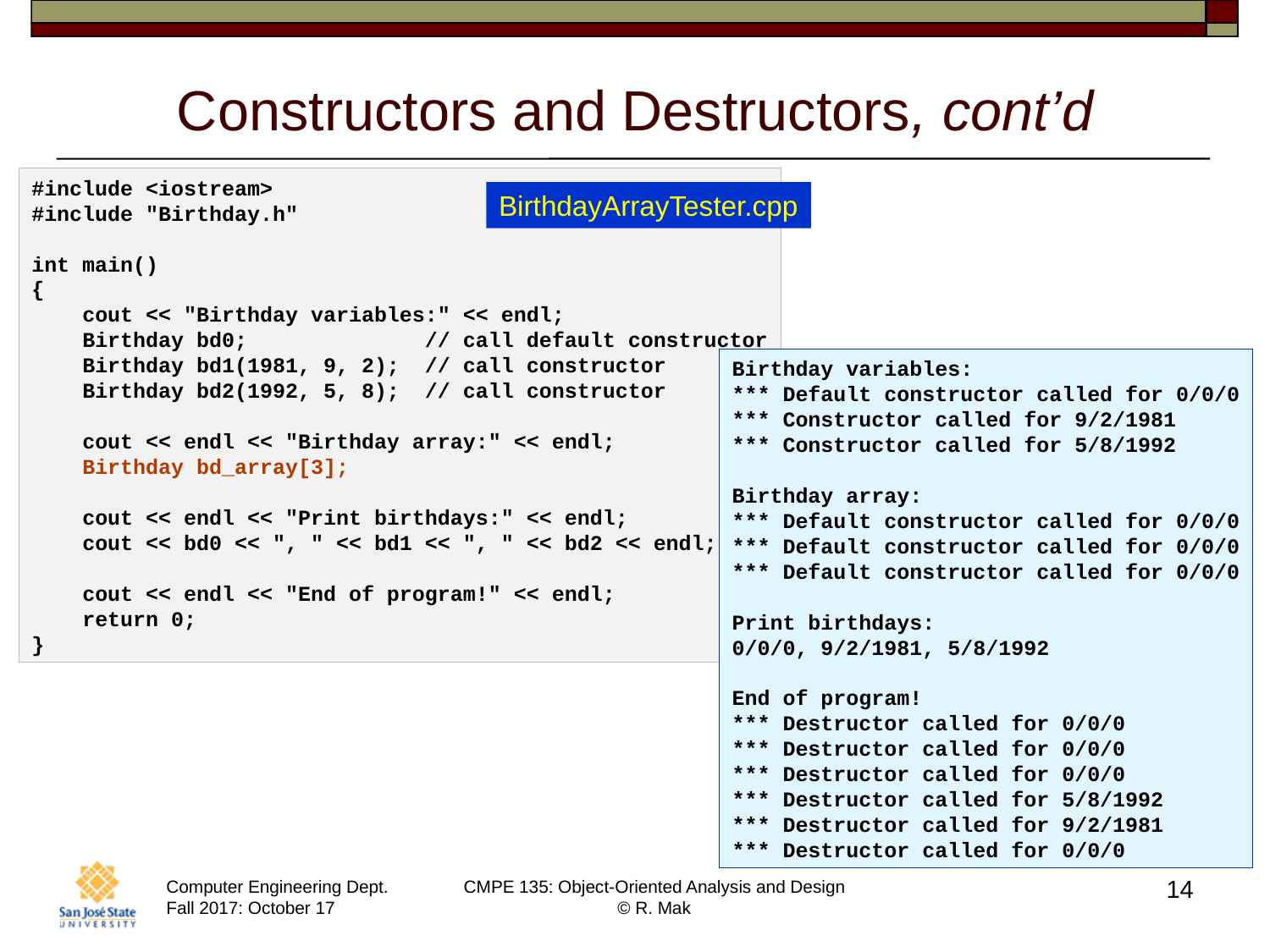

# Constructors and Destructors, cont’d
#include <iostream>
#include "Birthday.h"
int main()
{
    cout << "Birthday variables:" << endl;
    Birthday bd0;              // call default constructor
    Birthday bd1(1981, 9, 2);  // call constructor
    Birthday bd2(1992, 5, 8);  // call constructor
    cout << endl << "Birthday array:" << endl;
    Birthday bd_array[3];

    cout << endl << "Print birthdays:" << endl;
    cout << bd0 << ", " << bd1 << ", " << bd2 << endl;
    cout << endl << "End of program!" << endl;
    return 0;
}
BirthdayArrayTester.cpp
Birthday variables:
*** Default constructor called for 0/0/0
*** Constructor called for 9/2/1981
*** Constructor called for 5/8/1992

Birthday array:
*** Default constructor called for 0/0/0
*** Default constructor called for 0/0/0
*** Default constructor called for 0/0/0

Print birthdays:
0/0/0, 9/2/1981, 5/8/1992
End of program!
*** Destructor called for 0/0/0
*** Destructor called for 0/0/0
*** Destructor called for 0/0/0
*** Destructor called for 5/8/1992
*** Destructor called for 9/2/1981
*** Destructor called for 0/0/0
14